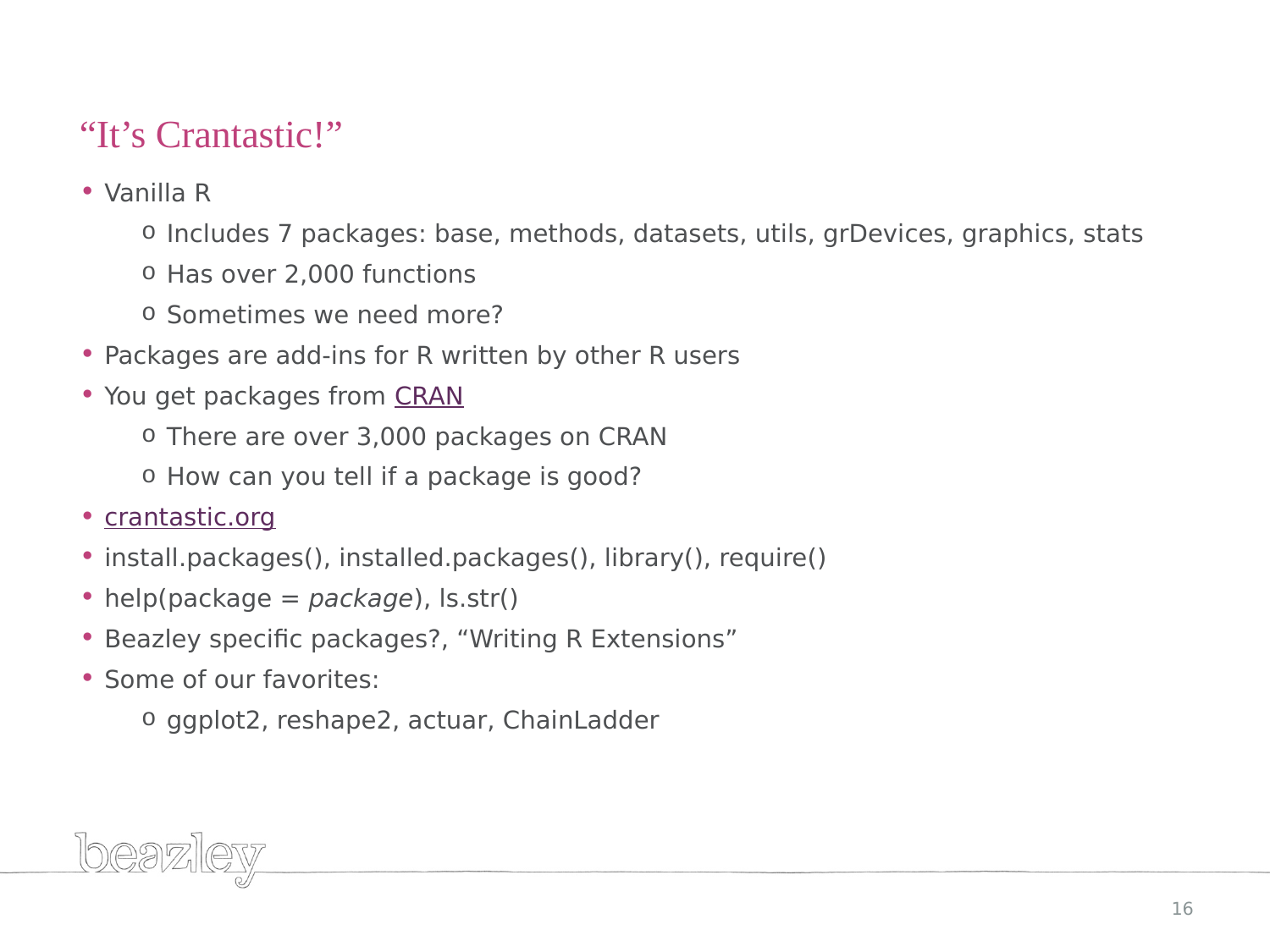

# “It’s Crantastic!”
Vanilla R
Includes 7 packages: base, methods, datasets, utils, grDevices, graphics, stats
Has over 2,000 functions
Sometimes we need more?
Packages are add-ins for R written by other R users
You get packages from CRAN
There are over 3,000 packages on CRAN
How can you tell if a package is good?
crantastic.org
install.packages(), installed.packages(), library(), require()
help(package = package), ls.str()
Beazley specific packages?, “Writing R Extensions”
Some of our favorites:
ggplot2, reshape2, actuar, ChainLadder
16